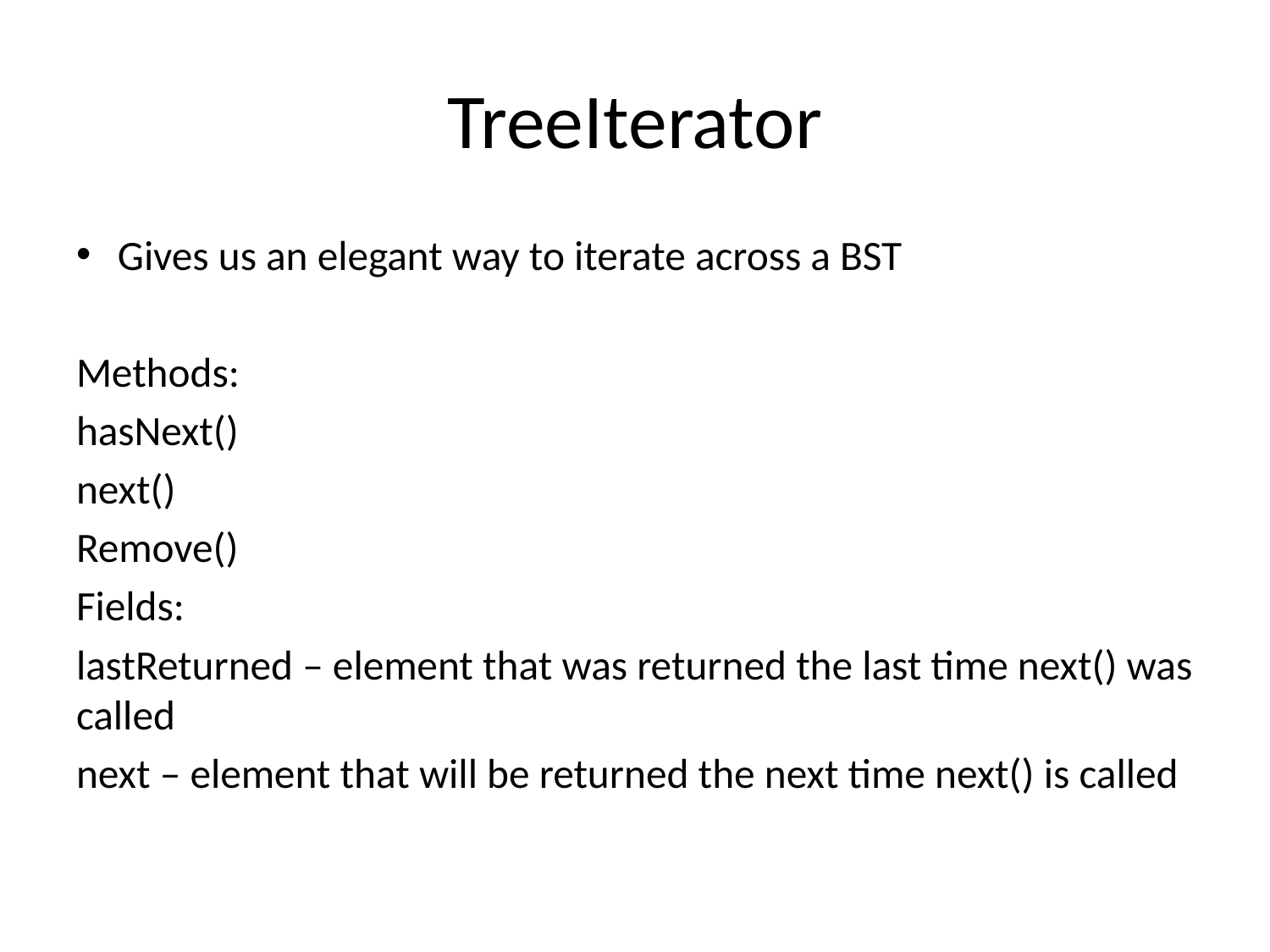

# TreeIterator
Gives us an elegant way to iterate across a BST

Methods:
hasNext()
next()
Remove()
Fields:
lastReturned – element that was returned the last time next() was called
next – element that will be returned the next time next() is called